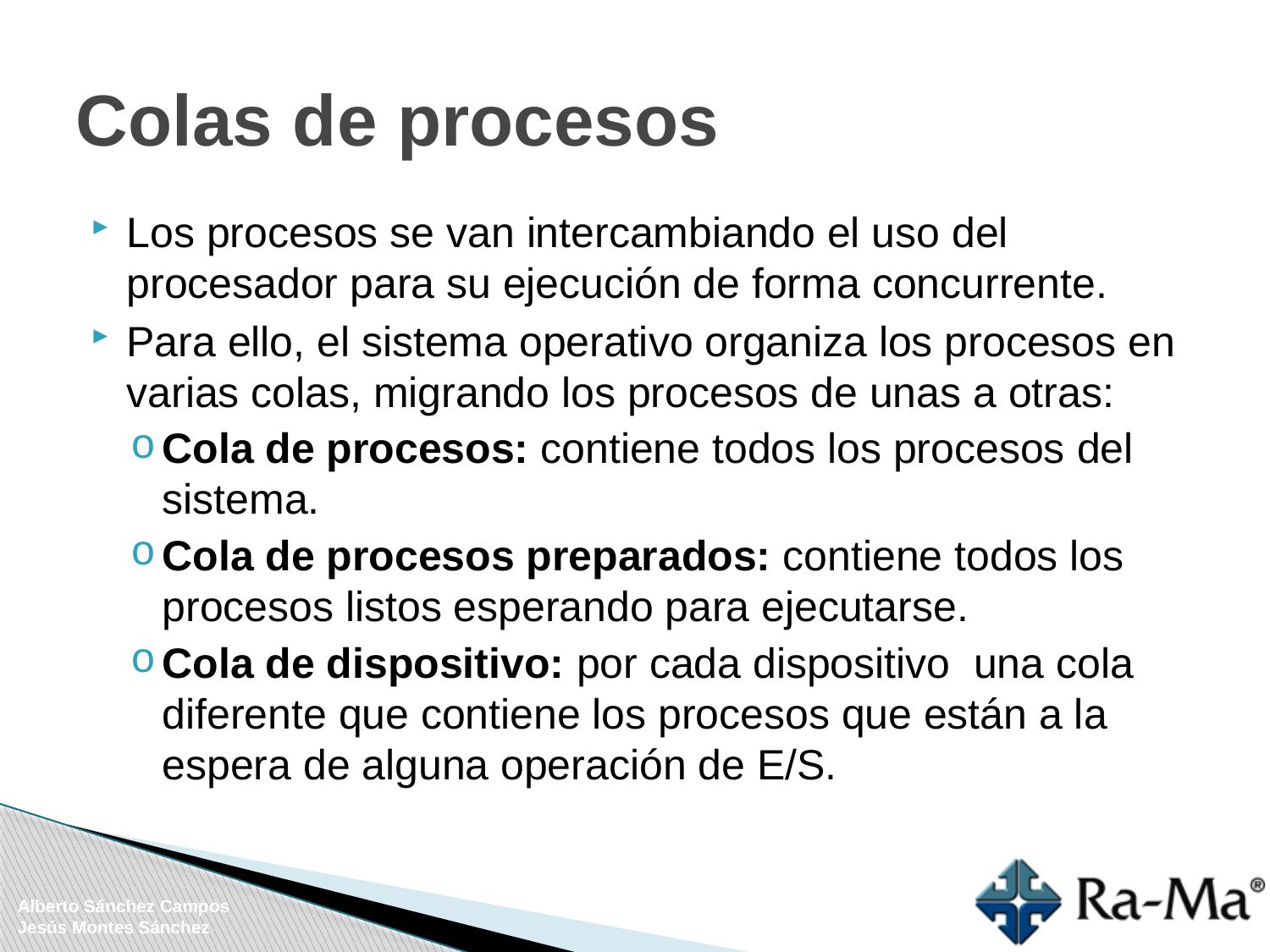

# Colas de procesos
Los procesos se van intercambiando el uso del procesador para su ejecución de forma concurrente.
Para ello, el sistema operativo organiza los procesos en varias colas, migrando los procesos de unas a otras:
Cola de procesos: contiene todos los procesos del sistema.
Cola de procesos preparados: contiene todos los procesos listos esperando para ejecutarse.
Cola de dispositivo: por cada dispositivo  una cola diferente que contiene los procesos que están a la espera de alguna operación de E/S.